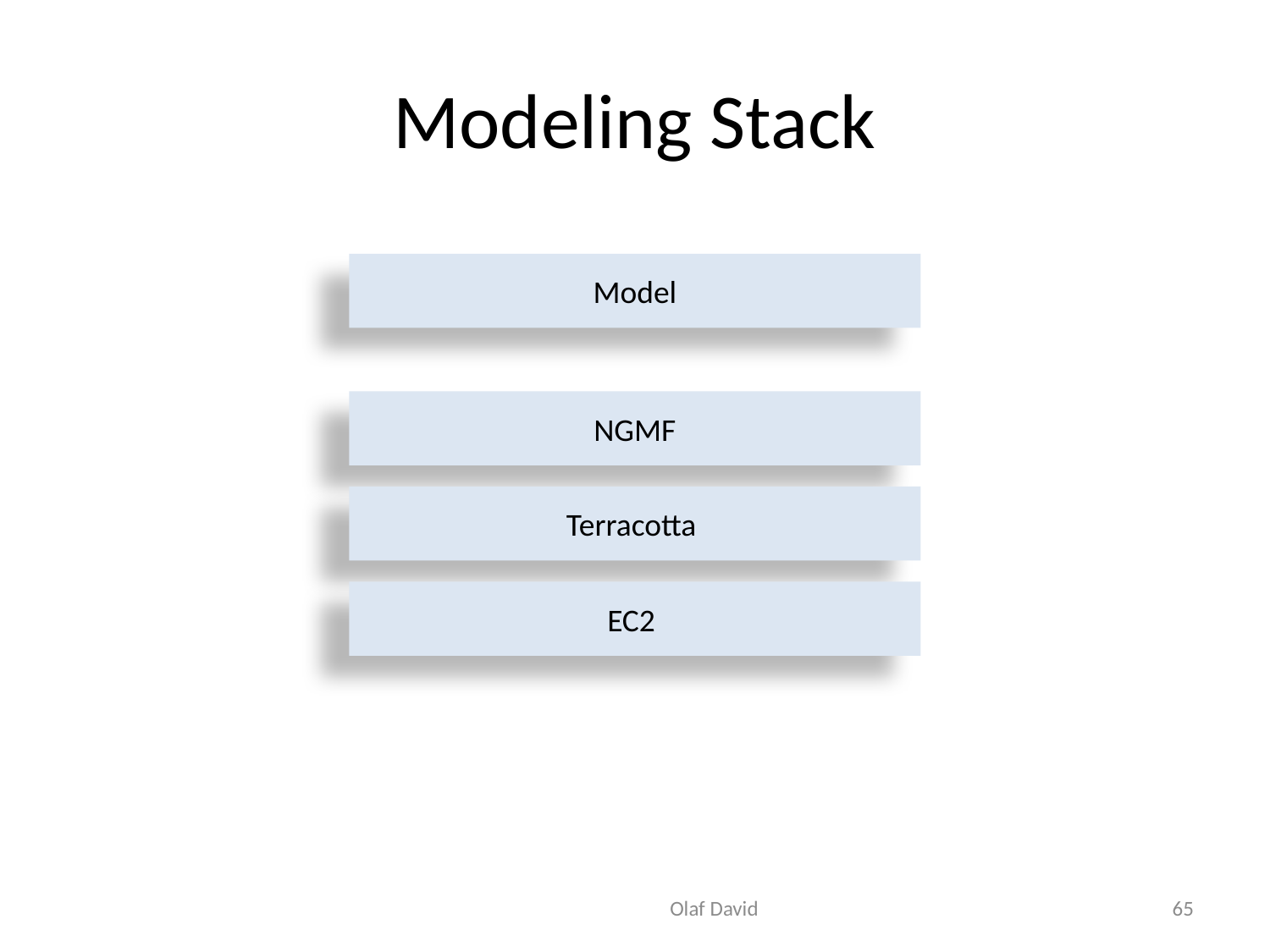

# Modeling Stack
Model
NGMF
Terracotta
EC2
Olaf David
65